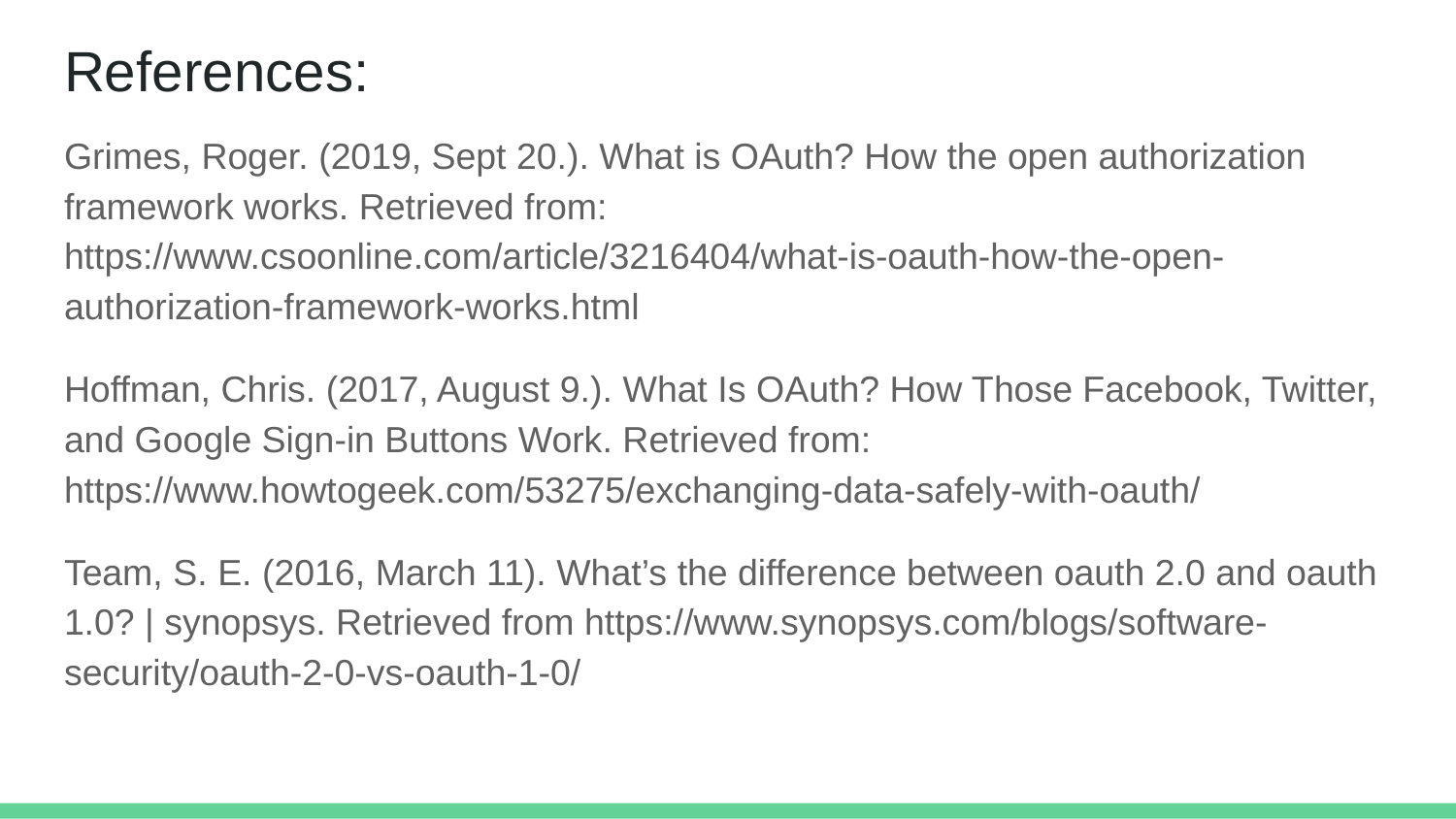

# References:
Grimes, Roger. (2019, Sept 20.). What is OAuth? How the open authorization framework works. Retrieved from: https://www.csoonline.com/article/3216404/what-is-oauth-how-the-open-authorization-framework-works.html
Hoffman, Chris. (2017, August 9.). What Is OAuth? How Those Facebook, Twitter, and Google Sign-in Buttons Work. Retrieved from: https://www.howtogeek.com/53275/exchanging-data-safely-with-oauth/
Team, S. E. (2016, March 11). What’s the difference between oauth 2.0 and oauth 1.0? | synopsys. Retrieved from https://www.synopsys.com/blogs/software-security/oauth-2-0-vs-oauth-1-0/